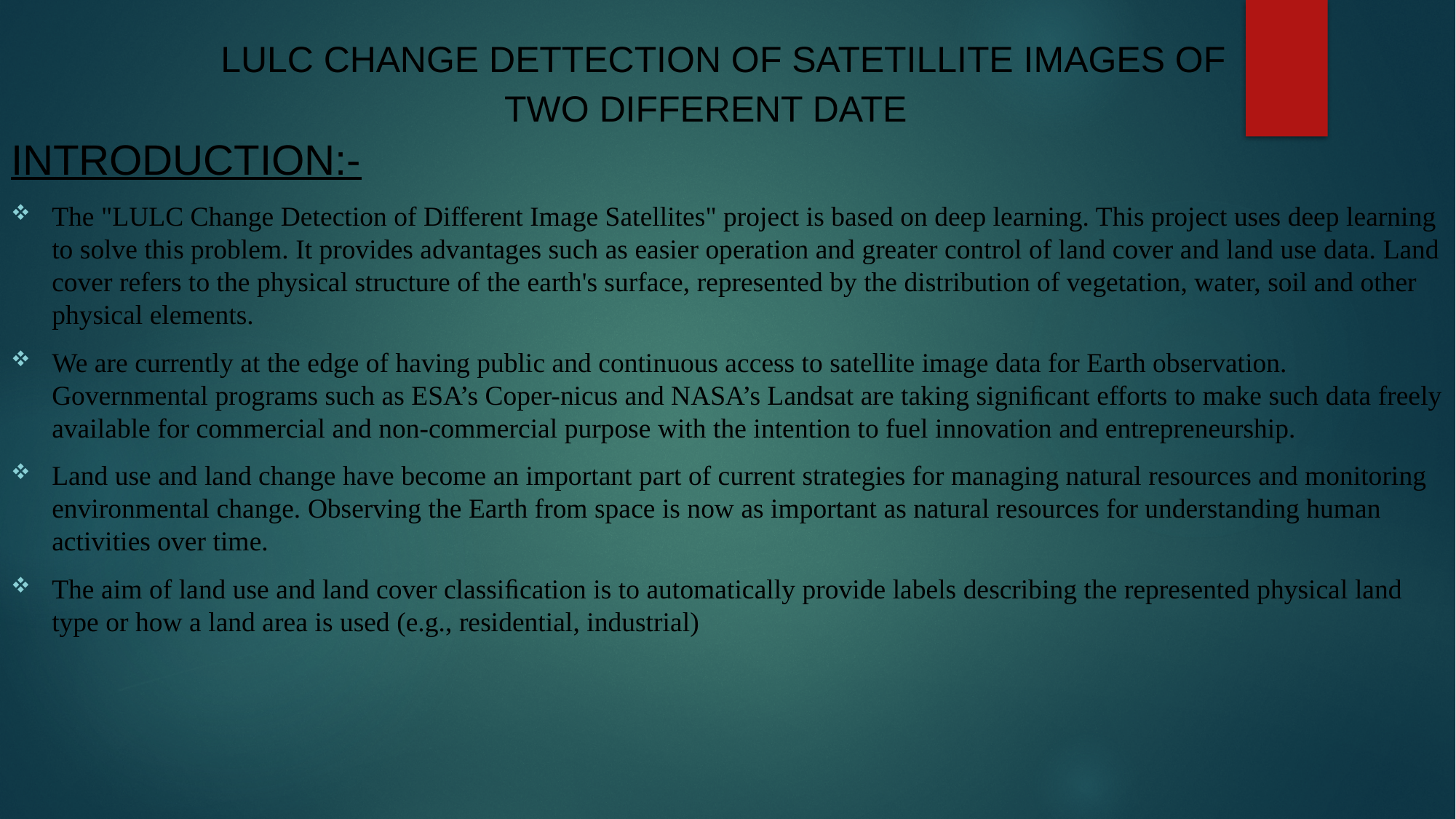

# LULC CHANGE DETTECTION OF SATETILLITE IMAGES OF TWO DIFFERENT DATE

INTRODUCTION:-
The "LULC Change Detection of Different Image Satellites" project is based on deep learning. This project uses deep learning to solve this problem. It provides advantages such as easier operation and greater control of land cover and land use data. Land cover refers to the physical structure of the earth's surface, represented by the distribution of vegetation, water, soil and other physical elements.
We are currently at the edge of having public and continuous access to satellite image data for Earth observation. Governmental programs such as ESA’s Coper-nicus and NASA’s Landsat are taking signiﬁcant efforts to make such data freely available for commercial and non-commercial purpose with the intention to fuel innovation and entrepreneurship.
Land use and land change have become an important part of current strategies for managing natural resources and monitoring environmental change. Observing the Earth from space is now as important as natural resources for understanding human activities over time.
The aim of land use and land cover classiﬁcation is to automatically provide labels describing the represented physical land type or how a land area is used (e.g., residential, industrial)